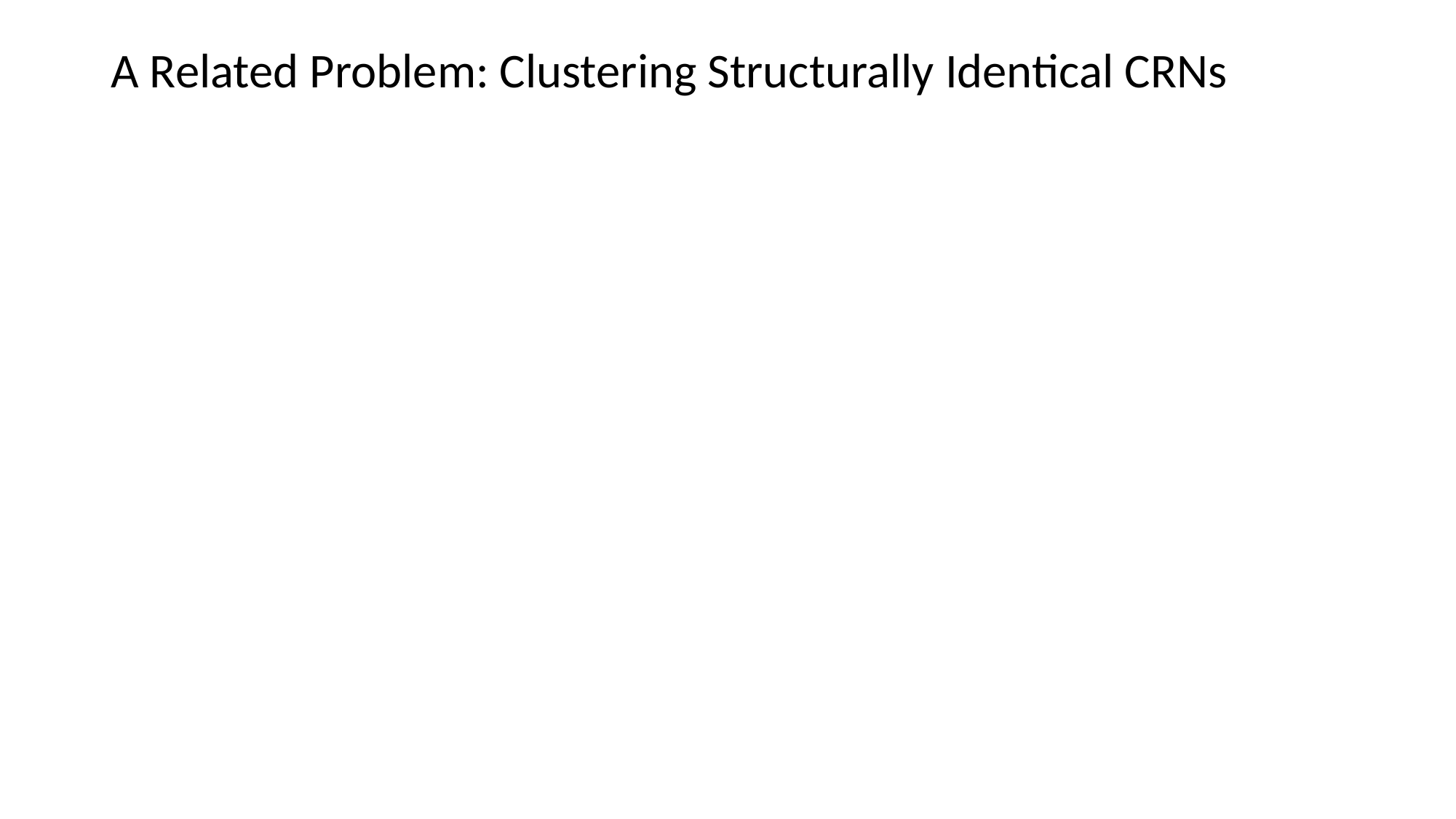

# A Related Problem: Clustering Structurally Identical CRNs